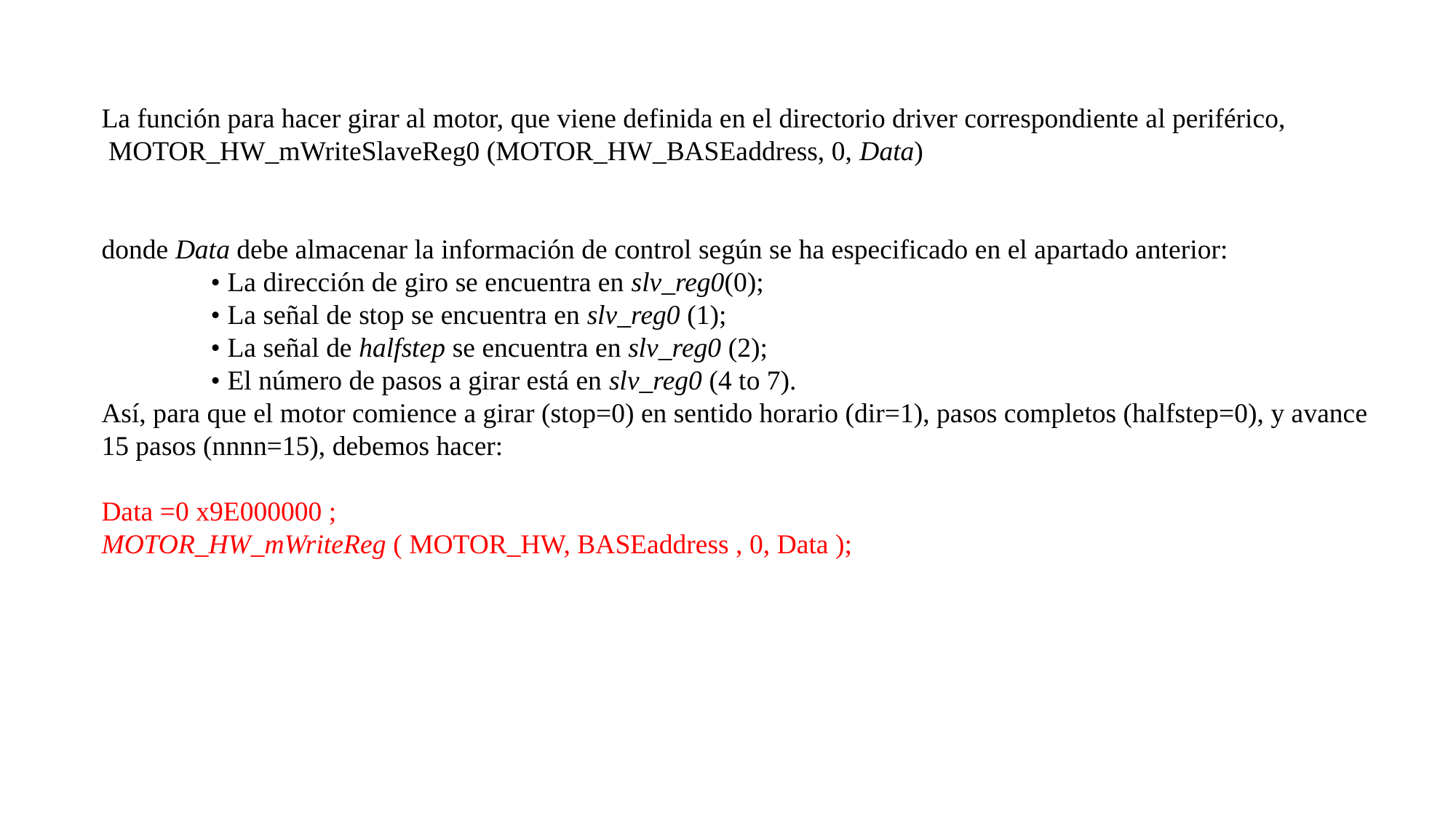

La función para hacer girar al motor, que viene definida en el directorio driver correspondiente al periférico,
 MOTOR_HW_mWriteSlaveReg0 (MOTOR_HW_BASEaddress, 0, Data)

donde Data debe almacenar la información de control según se ha especificado en el apartado anterior:
• La dirección de giro se encuentra en slv_reg0(0);
• La señal de stop se encuentra en slv_reg0 (1);
• La señal de halfstep se encuentra en slv_reg0 (2);
• El número de pasos a girar está en slv_reg0 (4 to 7).
Así, para que el motor comience a girar (stop=0) en sentido horario (dir=1), pasos completos (halfstep=0), y avance 15 pasos (nnnn=15), debemos hacer:

Data =0 x9E000000 ;
MOTOR_HW_mWriteReg ( MOTOR_HW, BASEaddress , 0, Data );